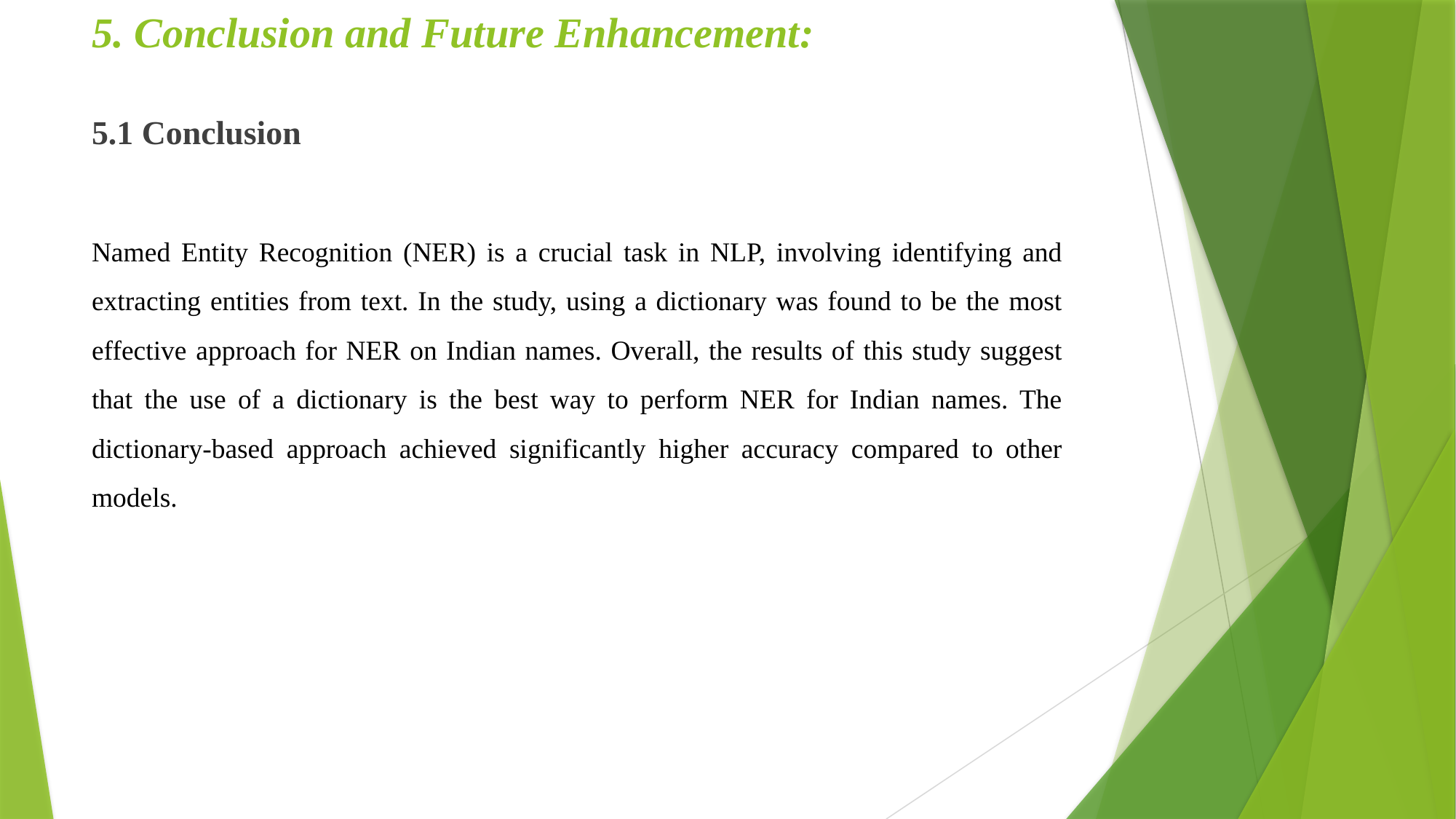

# 5. Conclusion and Future Enhancement:
5.1 Conclusion

Named Entity Recognition (NER) is a crucial task in NLP, involving identifying and extracting entities from text. In the study, using a dictionary was found to be the most effective approach for NER on Indian names. Overall, the results of this study suggest that the use of a dictionary is the best way to perform NER for Indian names. The dictionary-based approach achieved significantly higher accuracy compared to other models.